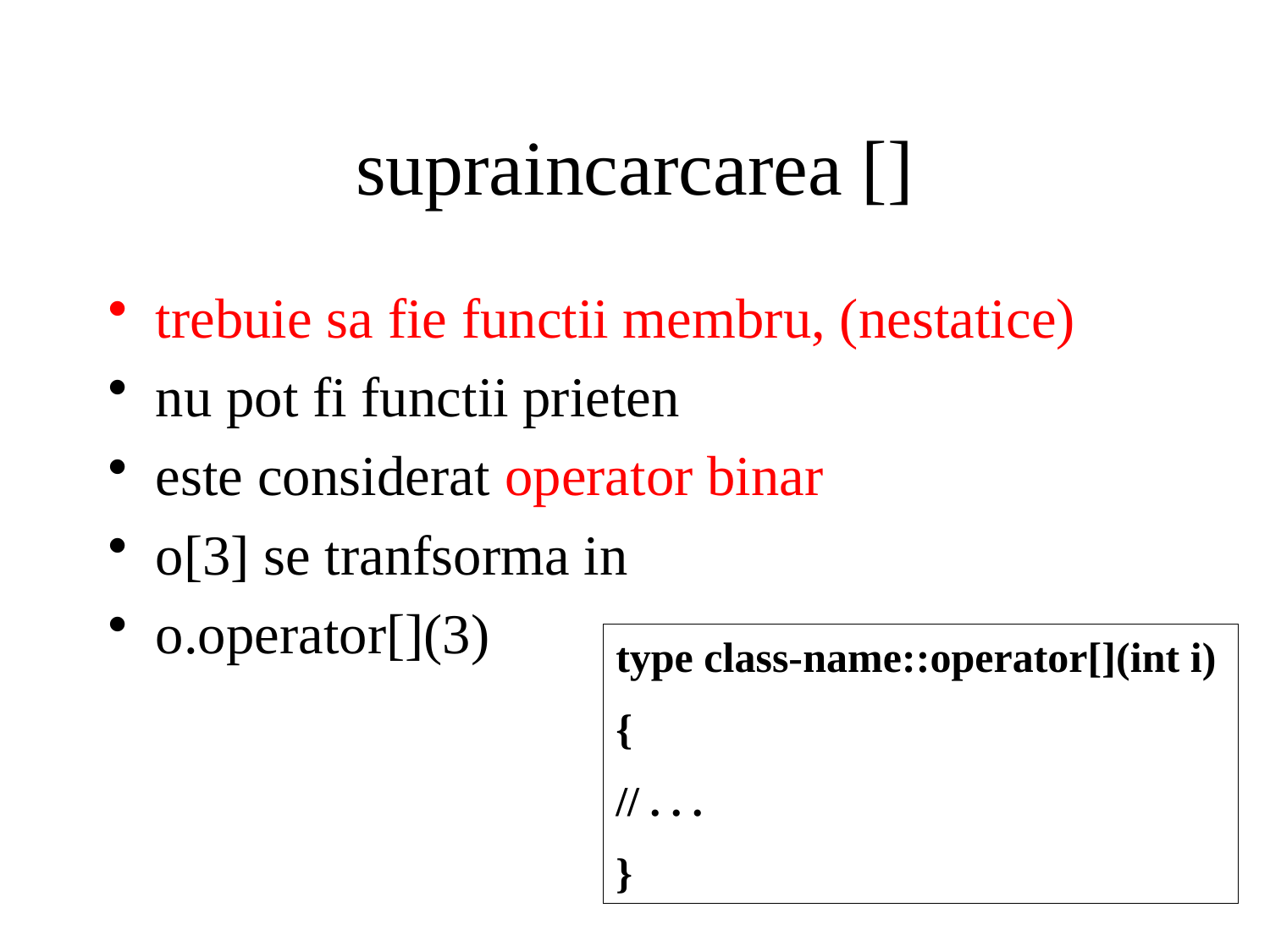

# supraincarcarea []
trebuie sa fie functii membru, (nestatice)
nu pot fi functii prieten
este considerat operator binar
o[3] se tranfsorma in
o.operator[](3)
type class-name::operator[](int i)
{
// . . .
}